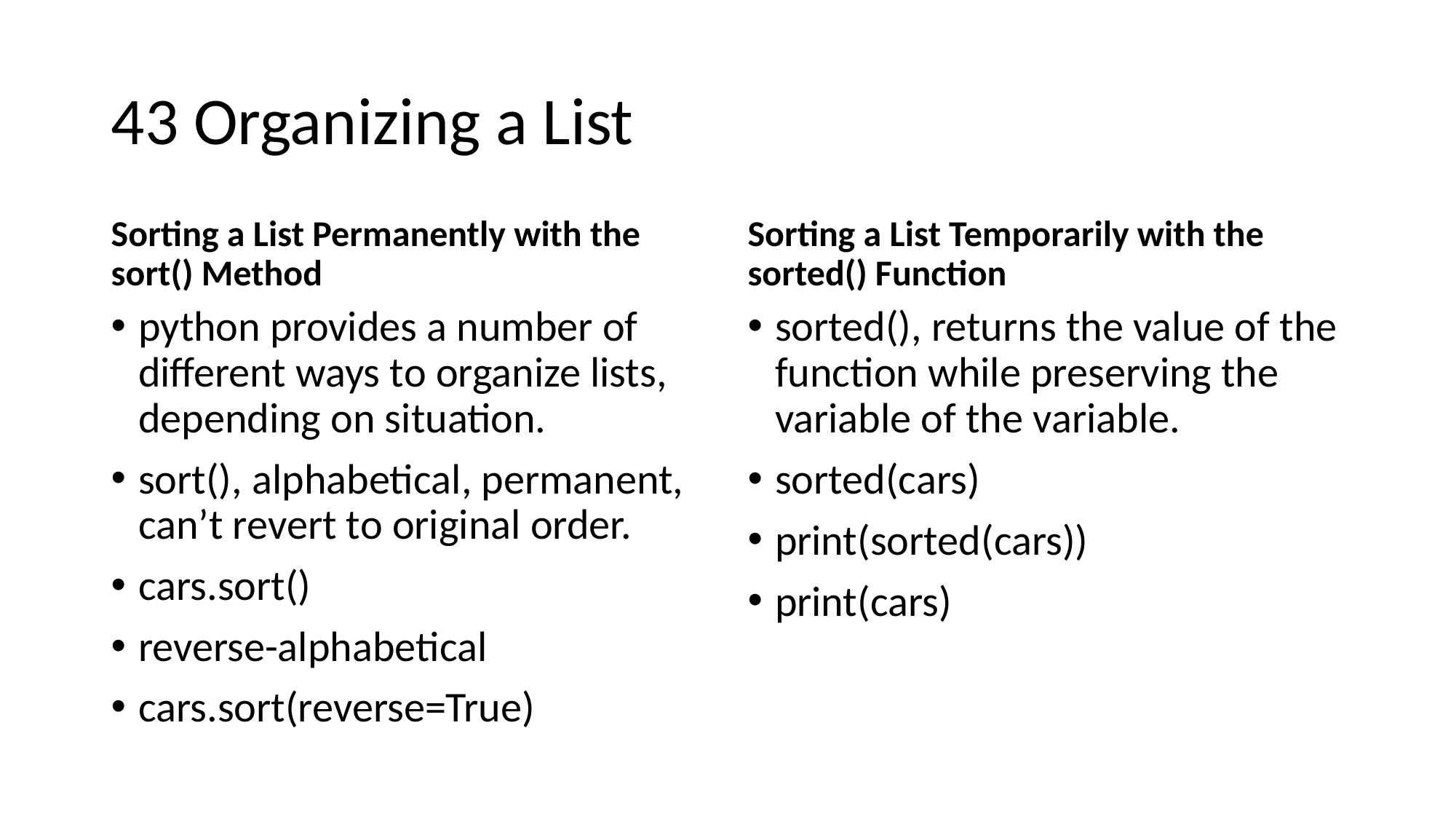

# 43 Organizing a List
Sorting a List Permanently with the sort() Method
Sorting a List Temporarily with the sorted() Function
python provides a number of different ways to organize lists, depending on situation.
sort(), alphabetical, permanent, can’t revert to original order.
cars.sort()
reverse-alphabetical
cars.sort(reverse=True)

sorted(), returns the value of the function while preserving the variable of the variable.
sorted(cars)
print(sorted(cars))
print(cars)